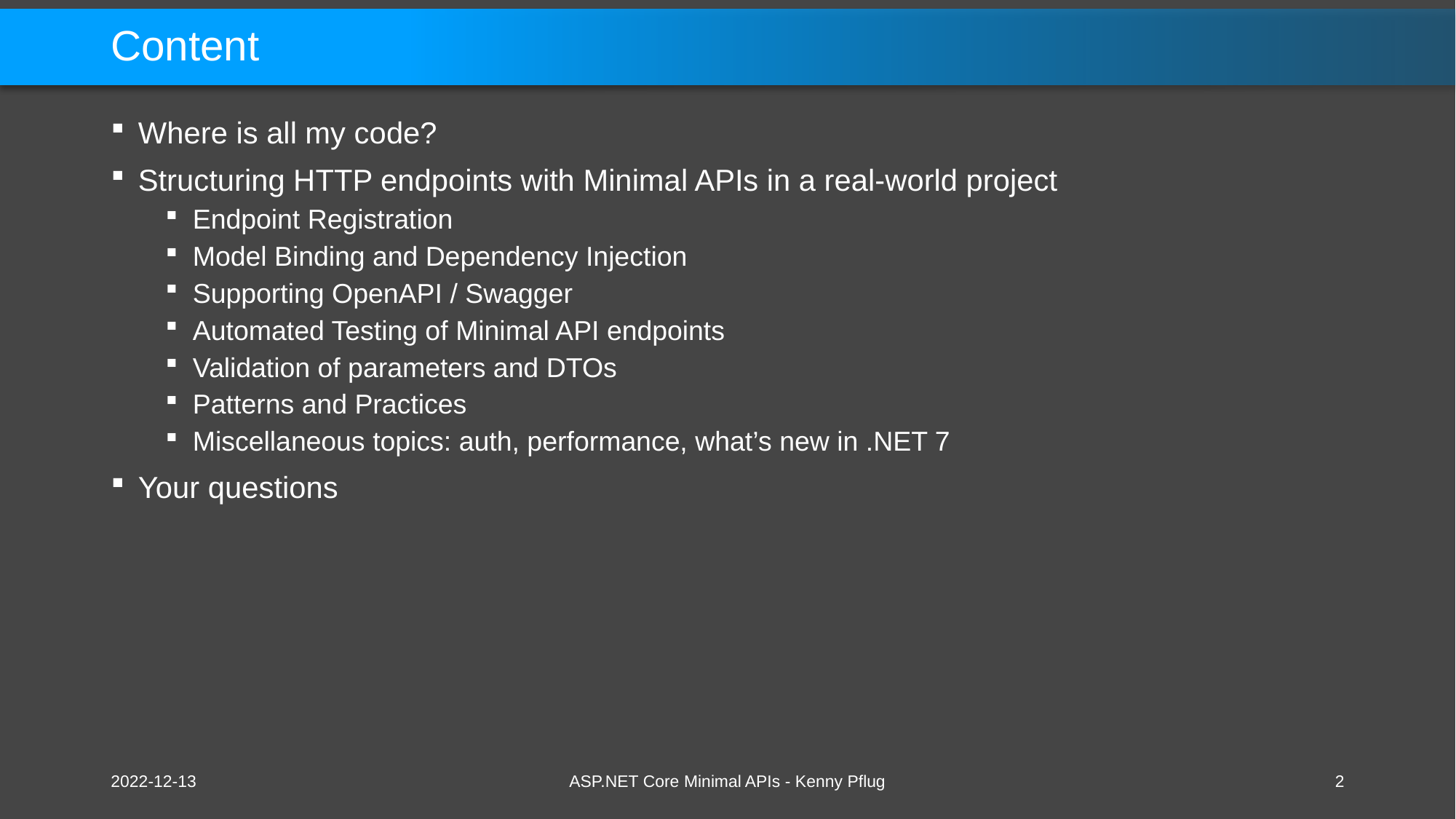

# Content
Where is all my code?
Structuring HTTP endpoints with Minimal APIs in a real-world project
Endpoint Registration
Model Binding and Dependency Injection
Supporting OpenAPI / Swagger
Automated Testing of Minimal API endpoints
Validation of parameters and DTOs
Patterns and Practices
Miscellaneous topics: auth, performance, what’s new in .NET 7
Your questions

2022-12-13
ASP.NET Core Minimal APIs - Kenny Pflug
2